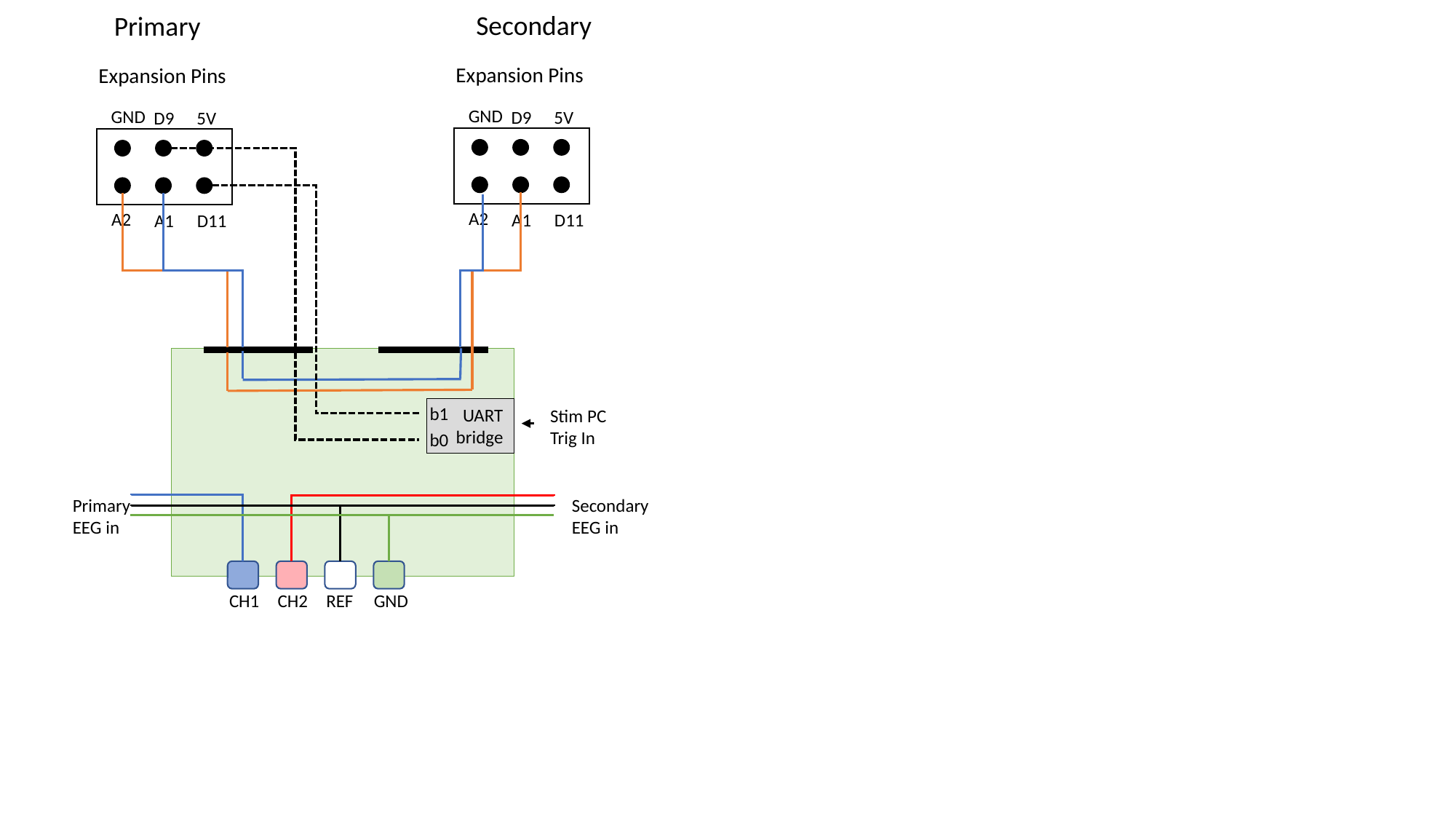

Secondary
Primary
Expansion Pins
Expansion Pins
GND
GND
D9
5V
D9
5V

A2
A2
A1
D11
A1
D11

b1
UART bridge
Stim PC
Trig In
b0
Primary
EEG in
Secondary
EEG in

CH1
CH2
REF
GND